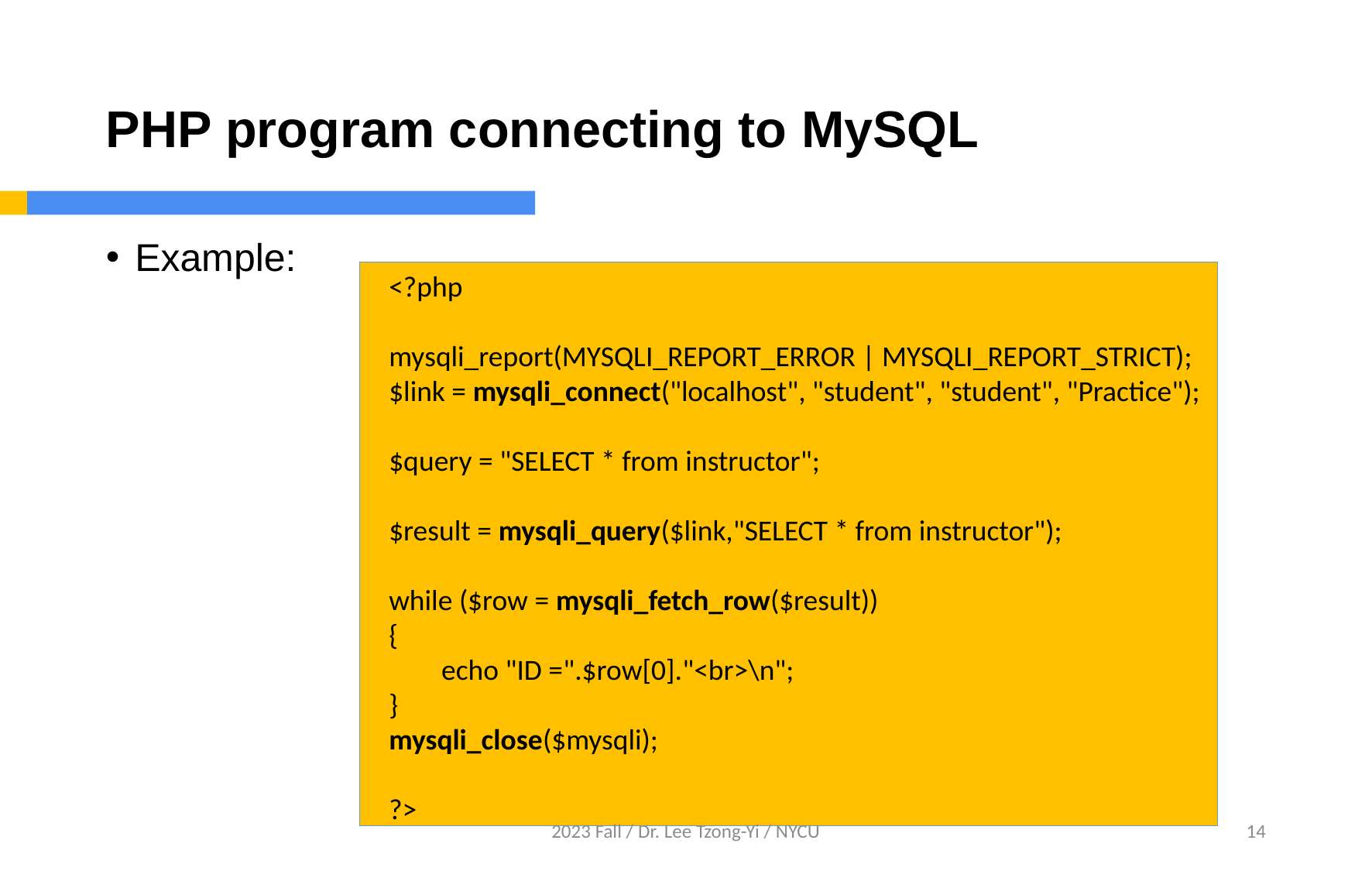

# PHP program connecting to MySQL
Example:

<?php

mysqli_report(MYSQLI_REPORT_ERROR | MYSQLI_REPORT_STRICT);
$link = mysqli_connect("localhost", "student", "student", "Practice");

$query = "SELECT * from instructor";

$result = mysqli_query($link,"SELECT * from instructor");

while ($row = mysqli_fetch_row($result))
{
        echo "ID =".$row[0]."<br>\n";
}
mysqli_close($mysqli);

?>
2023 Fall / Dr. Lee Tzong-Yi / NYCU
14